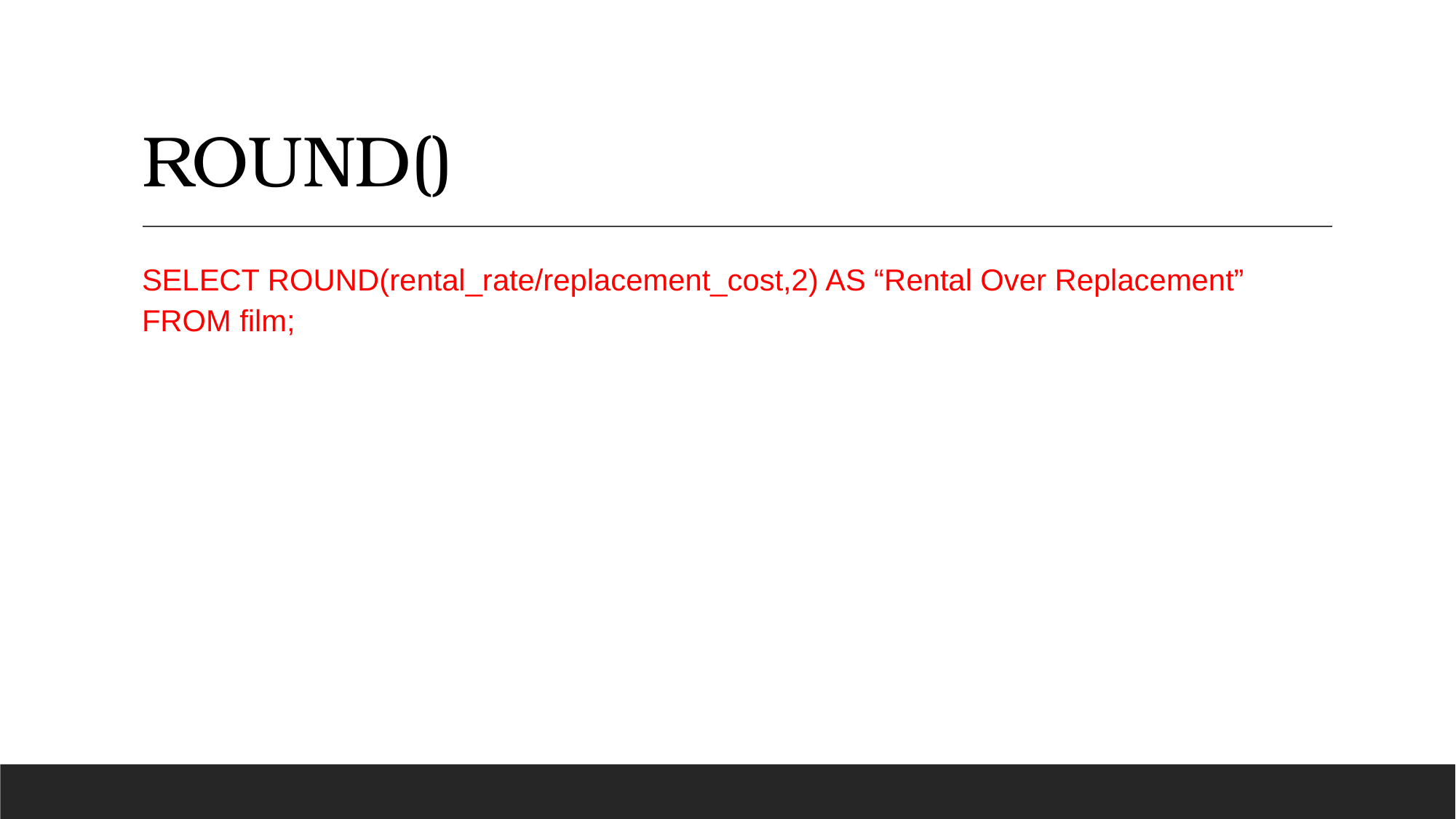

# ROUND()
SELECT ROUND(rental_rate/replacement_cost,2) AS “Rental Over Replacement” FROM film;